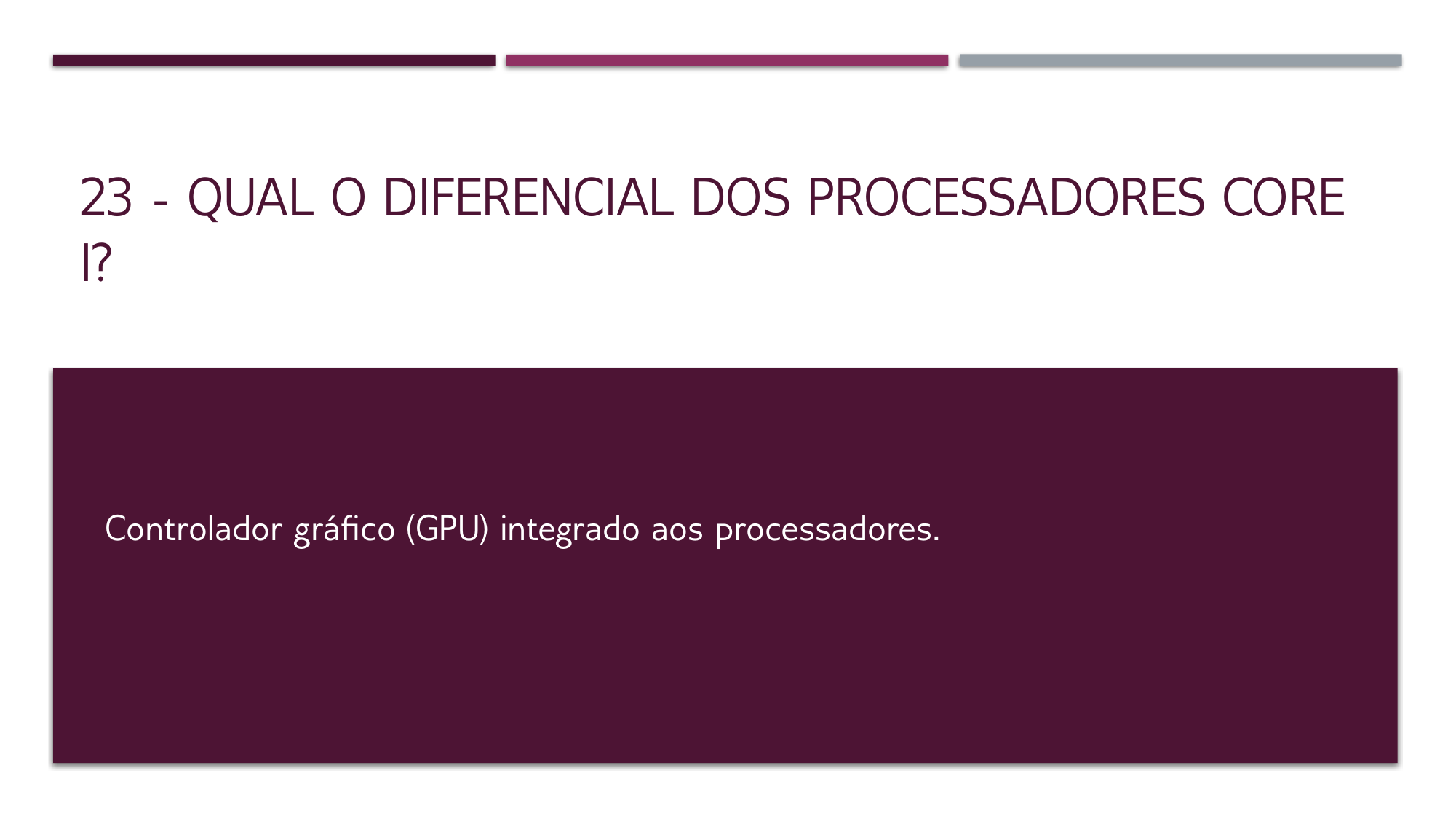

# 23 - Qual o diferencial dos processadores core I?

Controlador gráfico (GPU) integrado aos processadores.